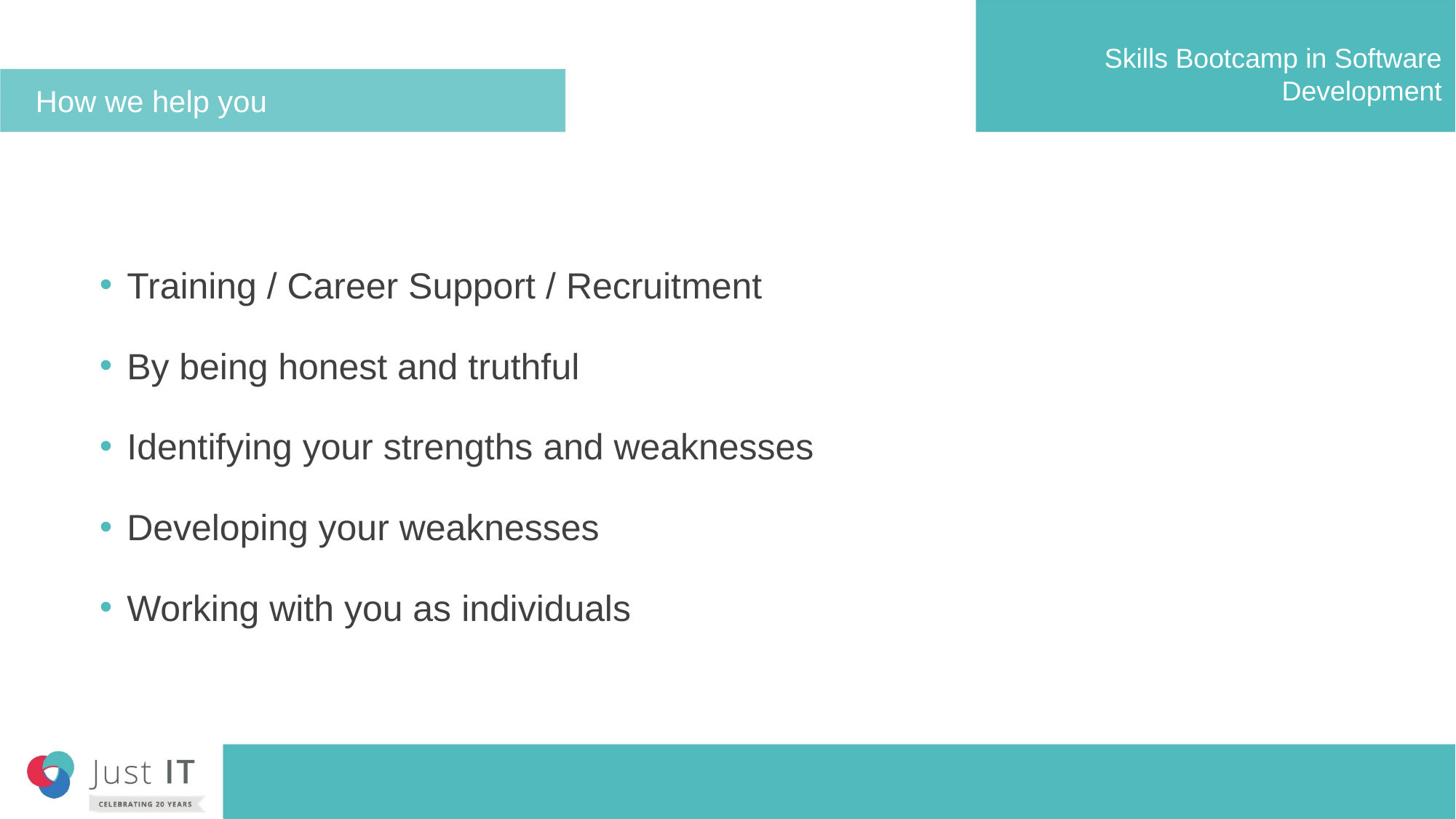

# How we help you
Training / Career Support / Recruitment
By being honest and truthful
Identifying your strengths and weaknesses
Developing your weaknesses
Working with you as individuals